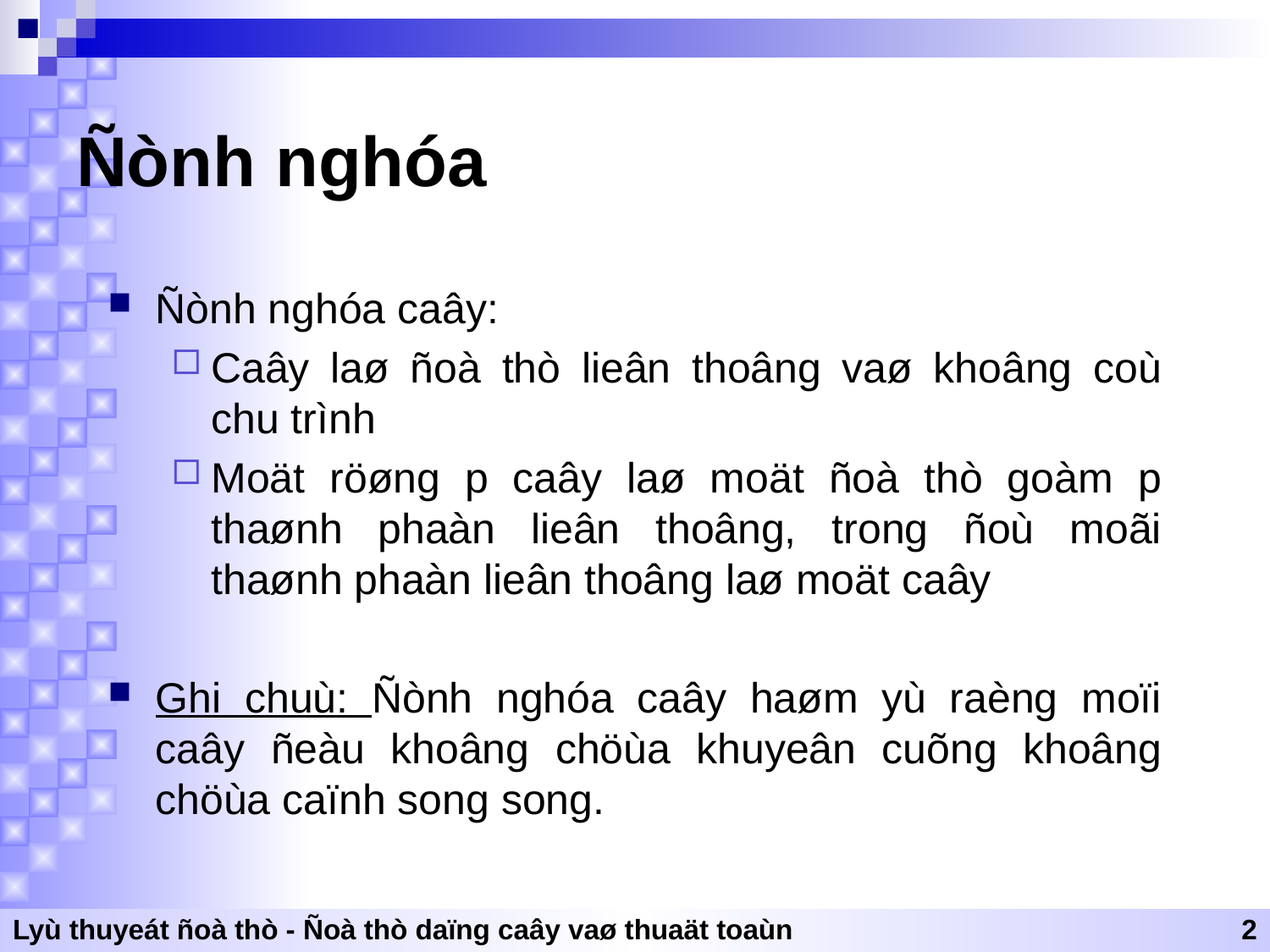

# Ñònh nghóa
Ñònh nghóa caây:
Caây laø ñoà thò lieân thoâng vaø khoâng coù chu trình
Moät röøng p caây laø moät ñoà thò goàm p thaønh phaàn lieân thoâng, trong ñoù moãi thaønh phaàn lieân thoâng laø moät caây

Ghi chuù: Ñònh nghóa caây haøm yù raèng moïi caây ñeàu khoâng chöùa khuyeân cuõng khoâng chöùa caïnh song song.
Lyù thuyeát ñoà thò - Ñoà thò daïng caây vaø thuaät toaùn
2